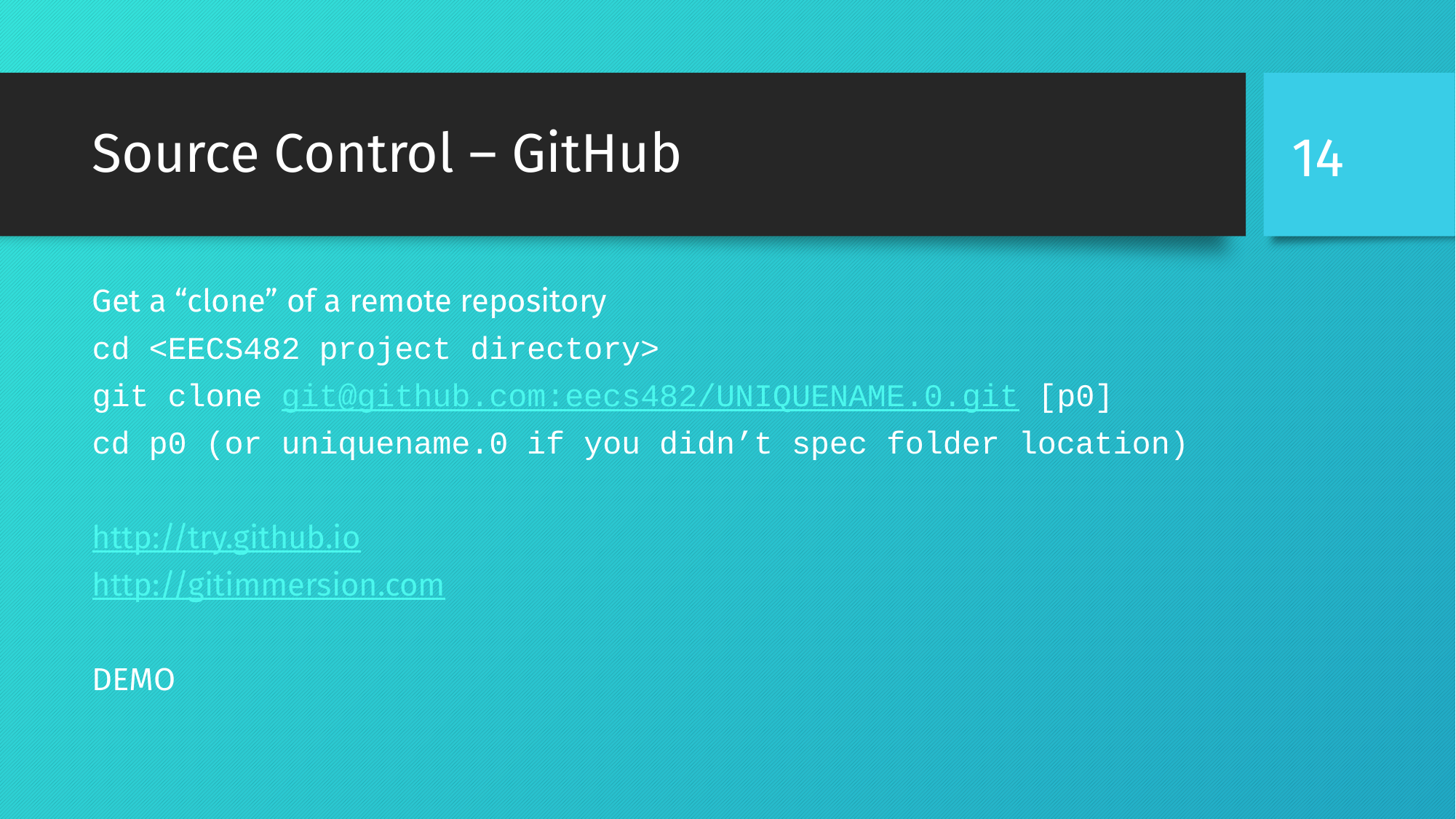

14
# Source Control – GitHub
Get a “clone” of a remote repository
cd <EECS482 project directory>
git clone git@github.com:eecs482/UNIQUENAME.0.git [p0]
cd p0 (or uniquename.0 if you didn’t spec folder location)

http://try.github.io
http://gitimmersion.com

DEMO